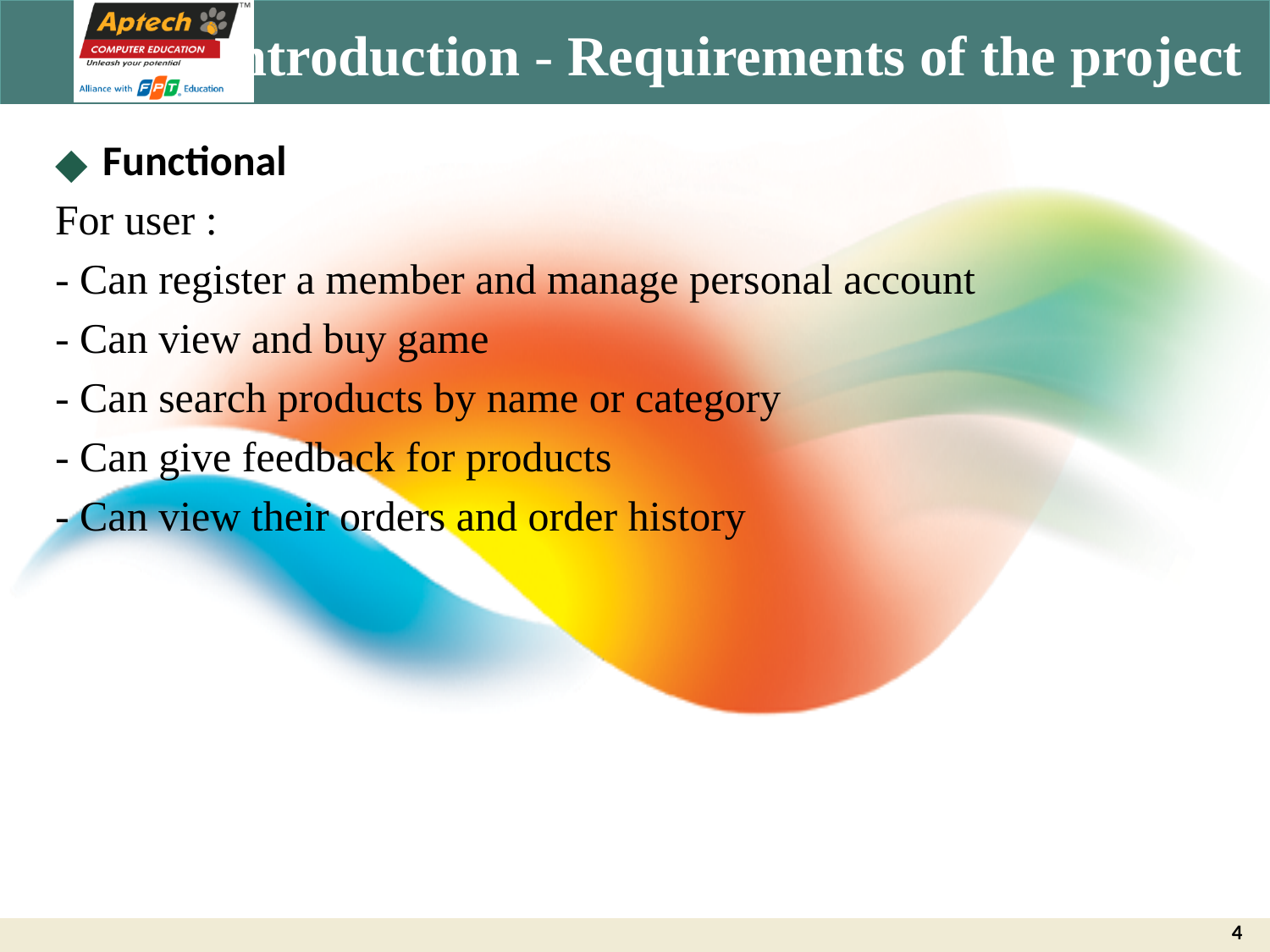

# Introduction - Requirements of the project
Functional
For user :
- Can register a member and manage personal account
- Can view and buy game
- Can search products by name or category
- Can give feedback for products
- Can view their orders and order history
4